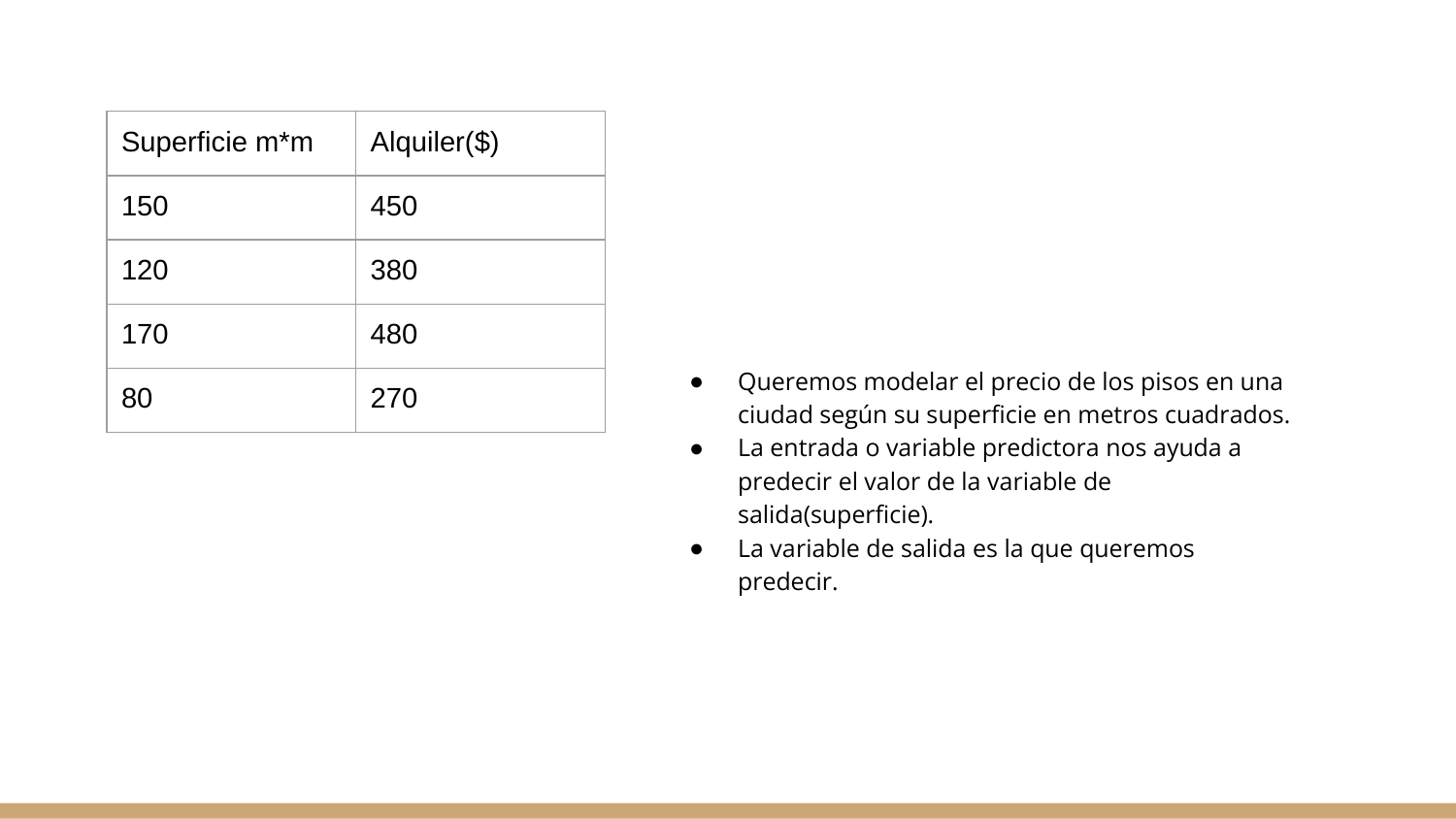

| Superficie m\*m | Alquiler($) |
| --- | --- |
| 150 | 450 |
| 120 | 380 |
| 170 | 480 |
| 80 | 270 |
Queremos modelar el precio de los pisos en una ciudad según su superficie en metros cuadrados.
La entrada o variable predictora nos ayuda a predecir el valor de la variable de salida(superficie).
La variable de salida es la que queremos predecir.